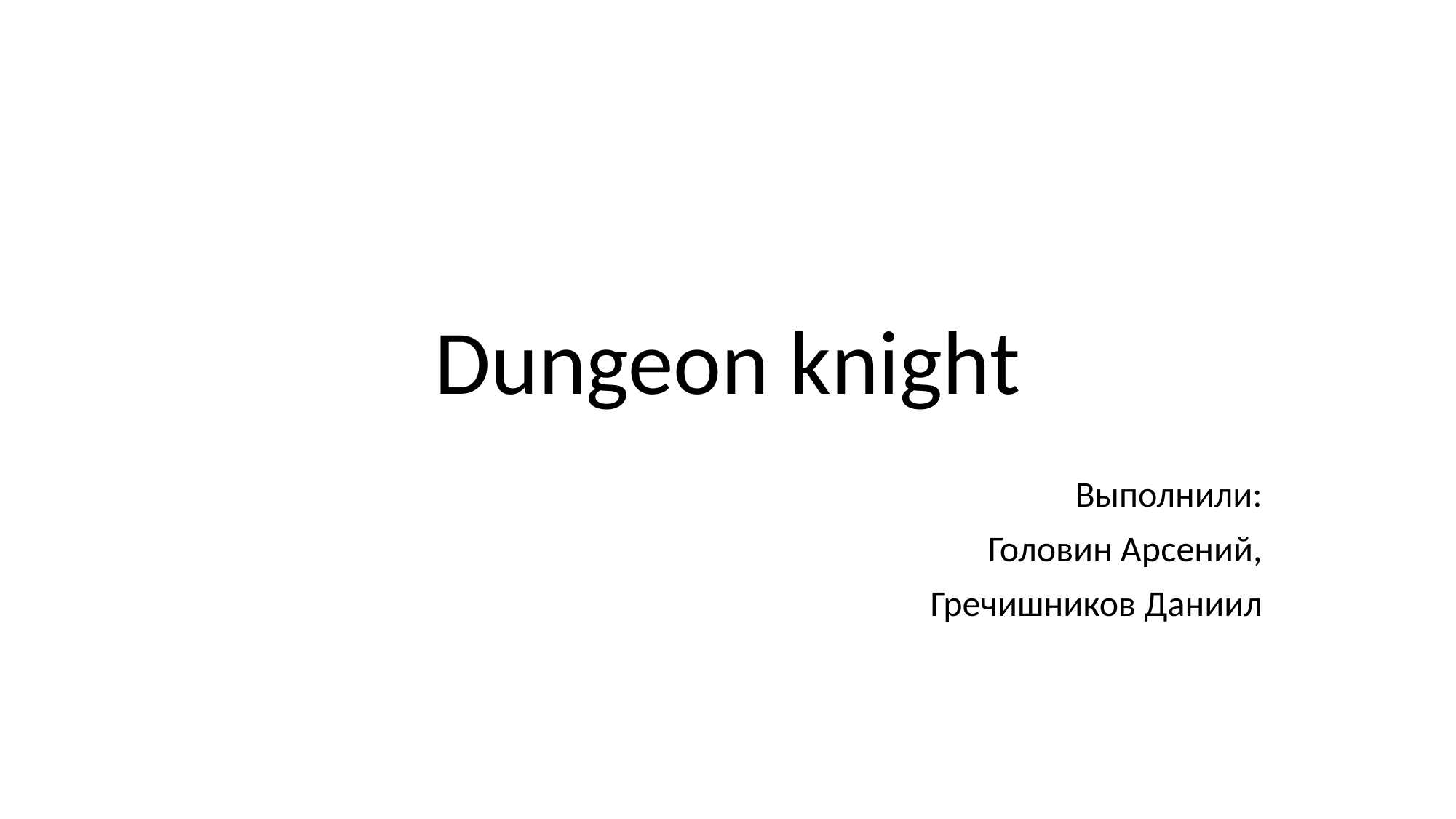

# Dungeon knight
Выполнили:
Головин Арсений,
Гречишников Даниил